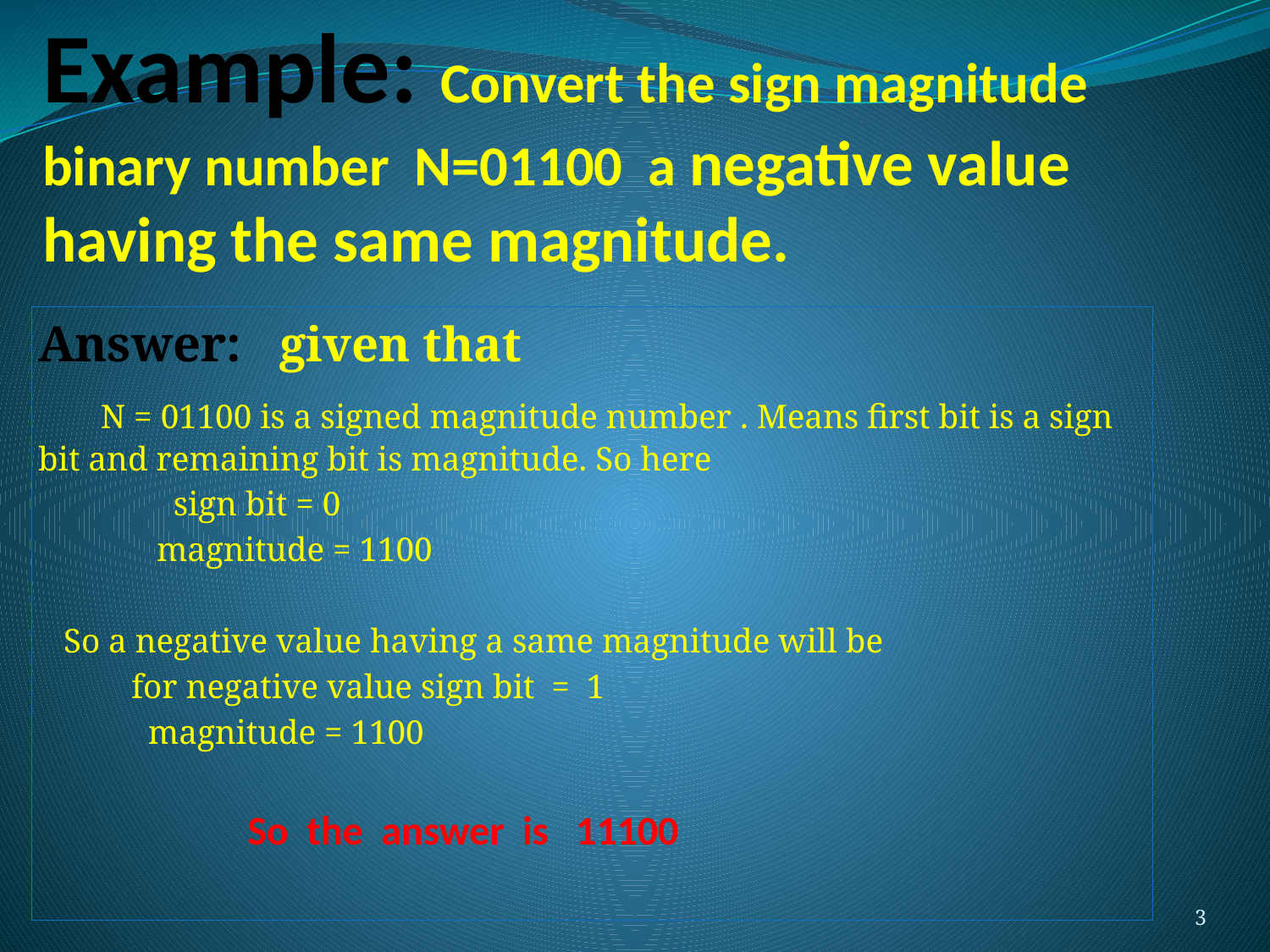

# Example: Convert the sign magnitude binary number  N=01100  a negative value having the same magnitude.
Answer:   given that
     N = 01100 is a signed magnitude number . Means first bit is a sign bit and remaining bit is magnitude. So here
                sign bit = 0
              magnitude = 1100

   So a negative value having a same magnitude will be
           for negative value sign bit  =  1
             magnitude = 1100

                       So  the  answer  is   11100

3